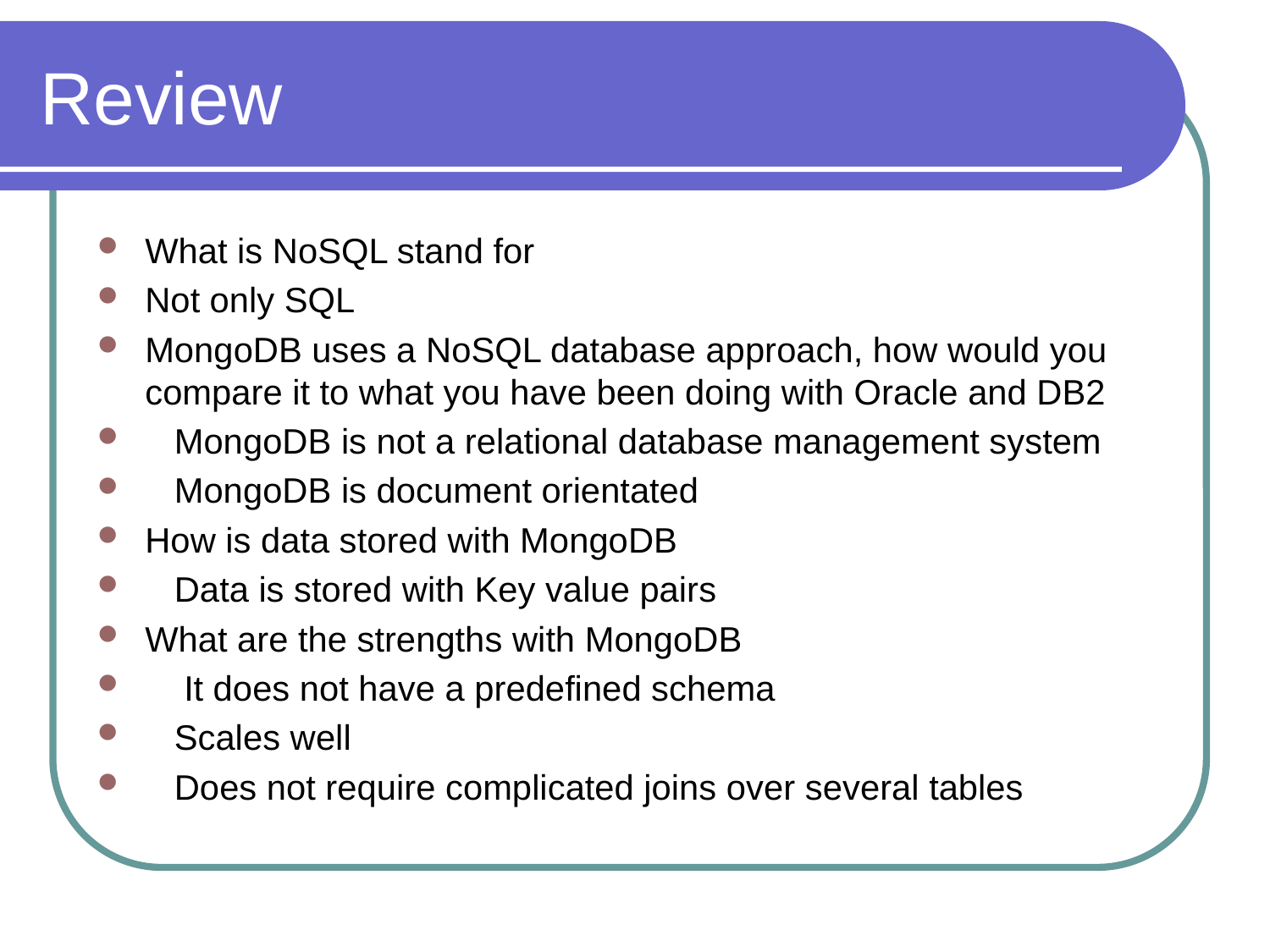

# Review
What is NoSQL stand for
Not only SQL
MongoDB uses a NoSQL database approach, how would you compare it to what you have been doing with Oracle and DB2
   MongoDB is not a relational database management system
   MongoDB is document orientated
How is data stored with MongoDB
   Data is stored with Key value pairs
What are the strengths with MongoDB
    It does not have a predefined schema
   Scales well
   Does not require complicated joins over several tables